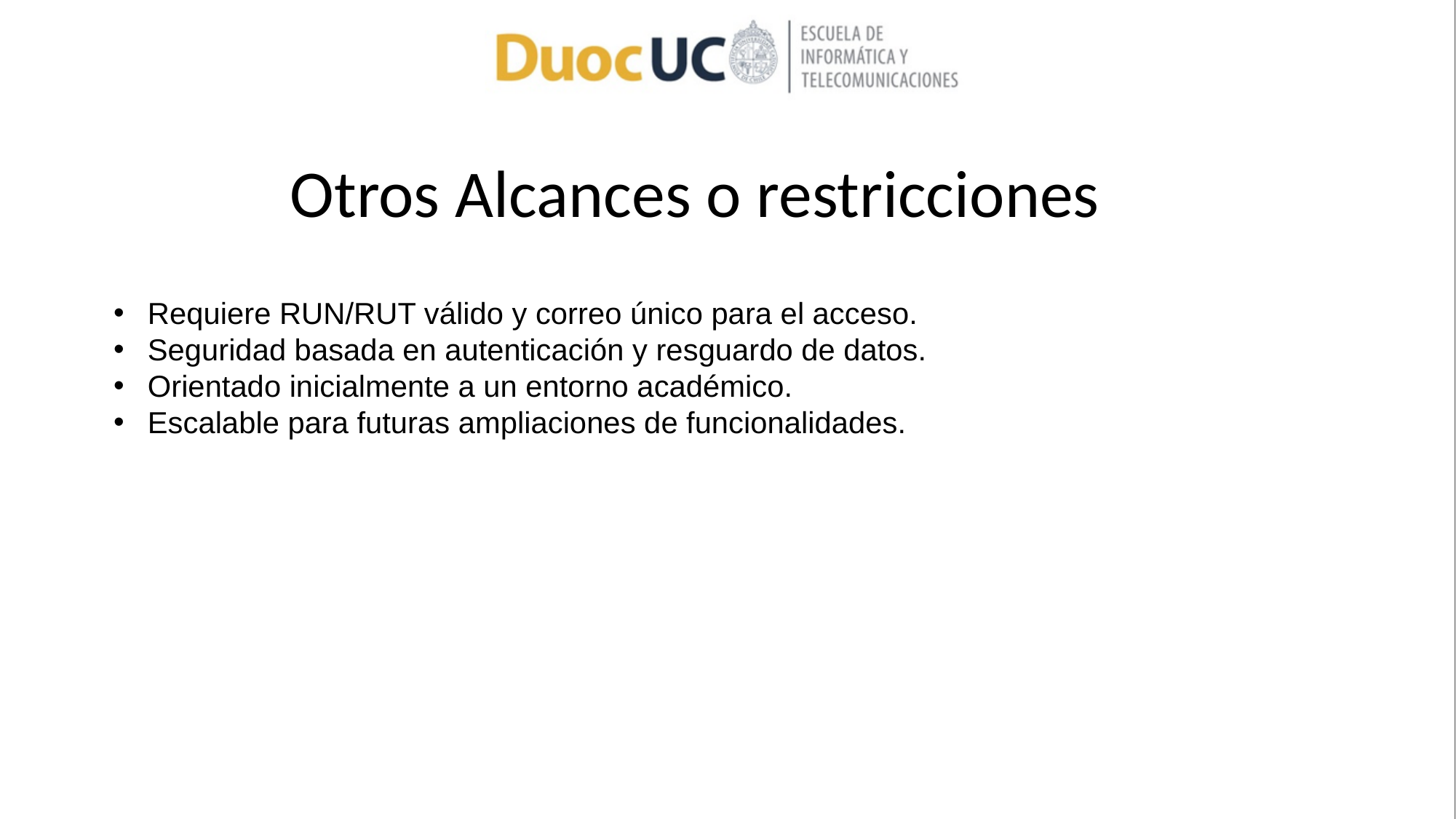

# Otros Alcances o restricciones
Requiere RUN/RUT válido y correo único para el acceso.
Seguridad basada en autenticación y resguardo de datos.
Orientado inicialmente a un entorno académico.
Escalable para futuras ampliaciones de funcionalidades.